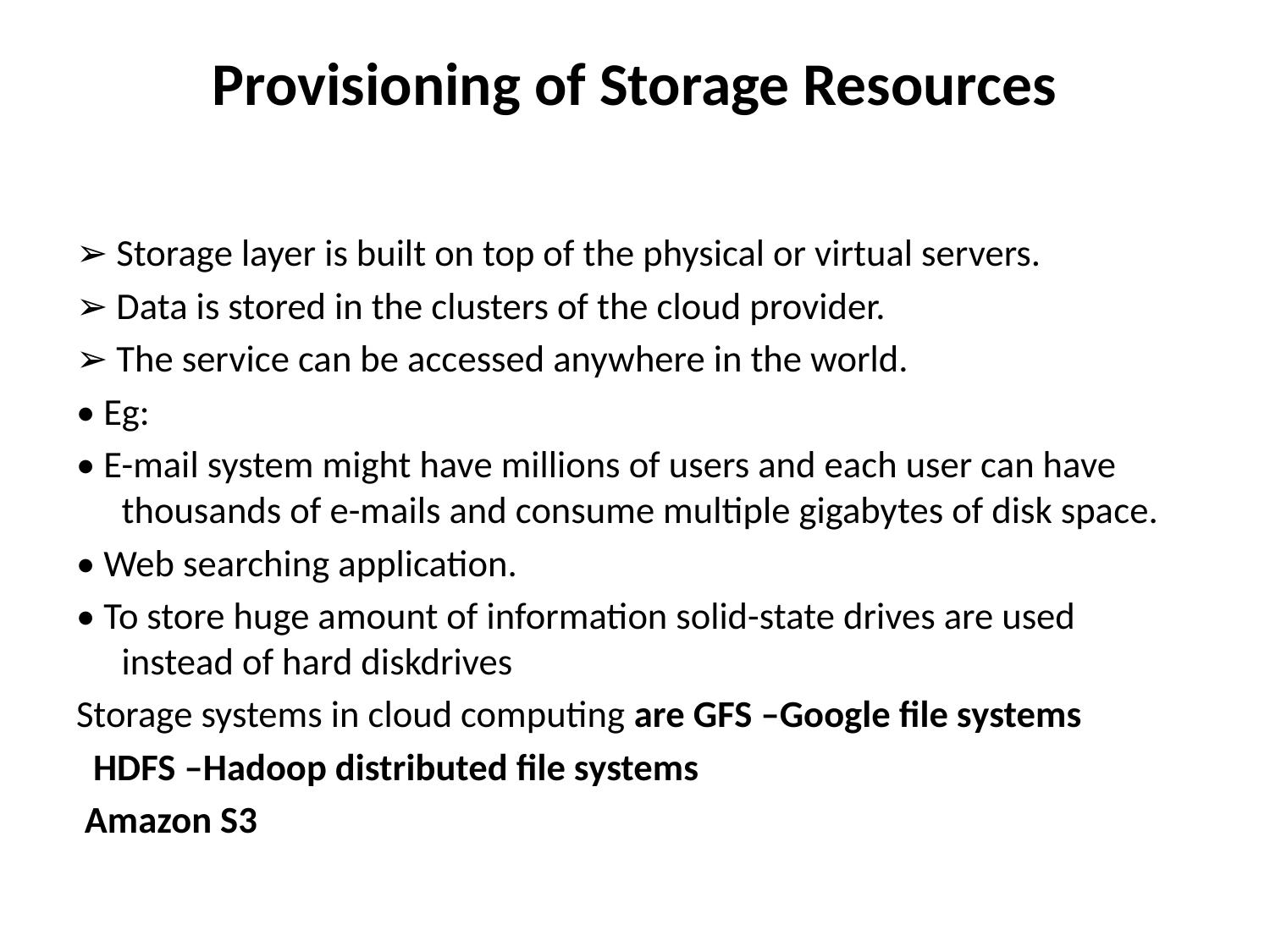

# Provisioning of Storage Resources
➢ Storage layer is built on top of the physical or virtual servers.
➢ Data is stored in the clusters of the cloud provider.
➢ The service can be accessed anywhere in the world.
• Eg:
• E-mail system might have millions of users and each user can have thousands of e-mails and consume multiple gigabytes of disk space.
• Web searching application.
• To store huge amount of information solid-state drives are used instead of hard diskdrives
Storage systems in cloud computing are GFS –Google file systems
  HDFS –Hadoop distributed file systems
 Amazon S3